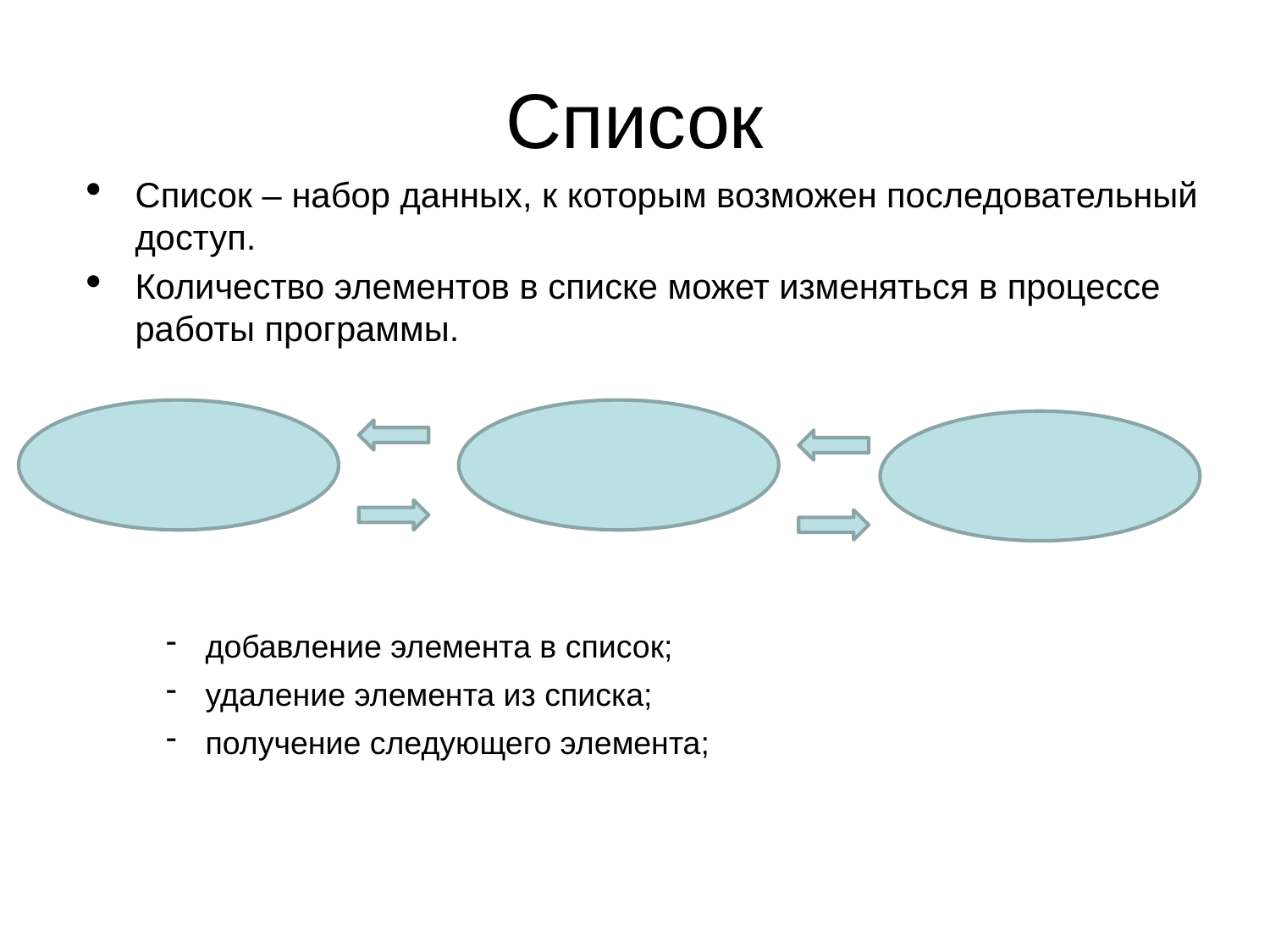

Список
Список – набор данных, к которым возможен последовательный доступ.
Количество элементов в списке может изменяться в процессе работы программы.

добавление элемента в список;
удаление элемента из списка;
получение следующего элемента;